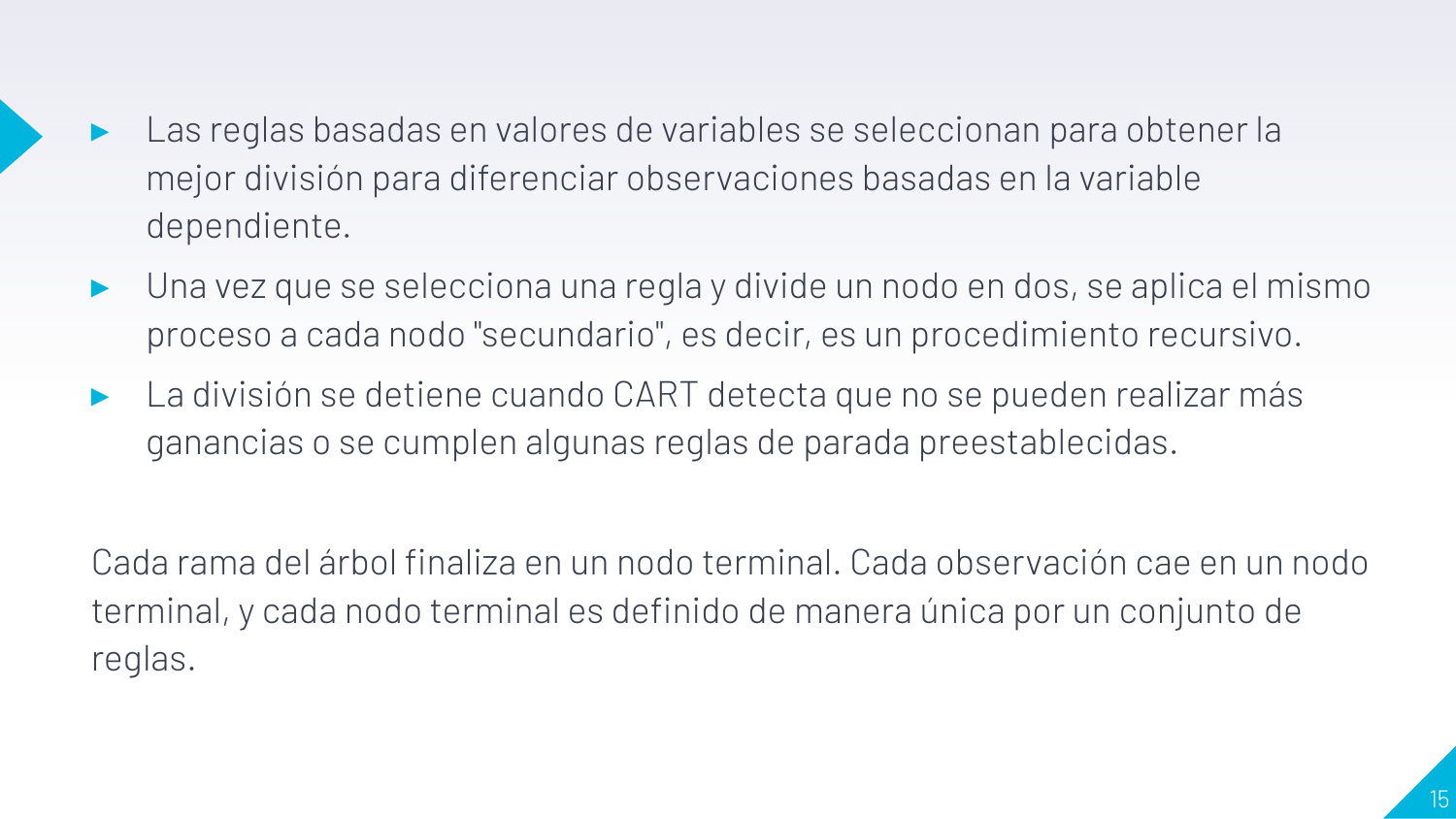

Las reglas basadas en valores de variables se seleccionan para obtener la mejor división para diferenciar observaciones basadas en la variable dependiente.
Una vez que se selecciona una regla y divide un nodo en dos, se aplica el mismo proceso a cada nodo "secundario", es decir, es un procedimiento recursivo.
La división se detiene cuando CART detecta que no se pueden realizar más ganancias o se cumplen algunas reglas de parada preestablecidas.

Cada rama del árbol finaliza en un nodo terminal. Cada observación cae en un nodo terminal, y cada nodo terminal es definido de manera única por un conjunto de reglas.
15